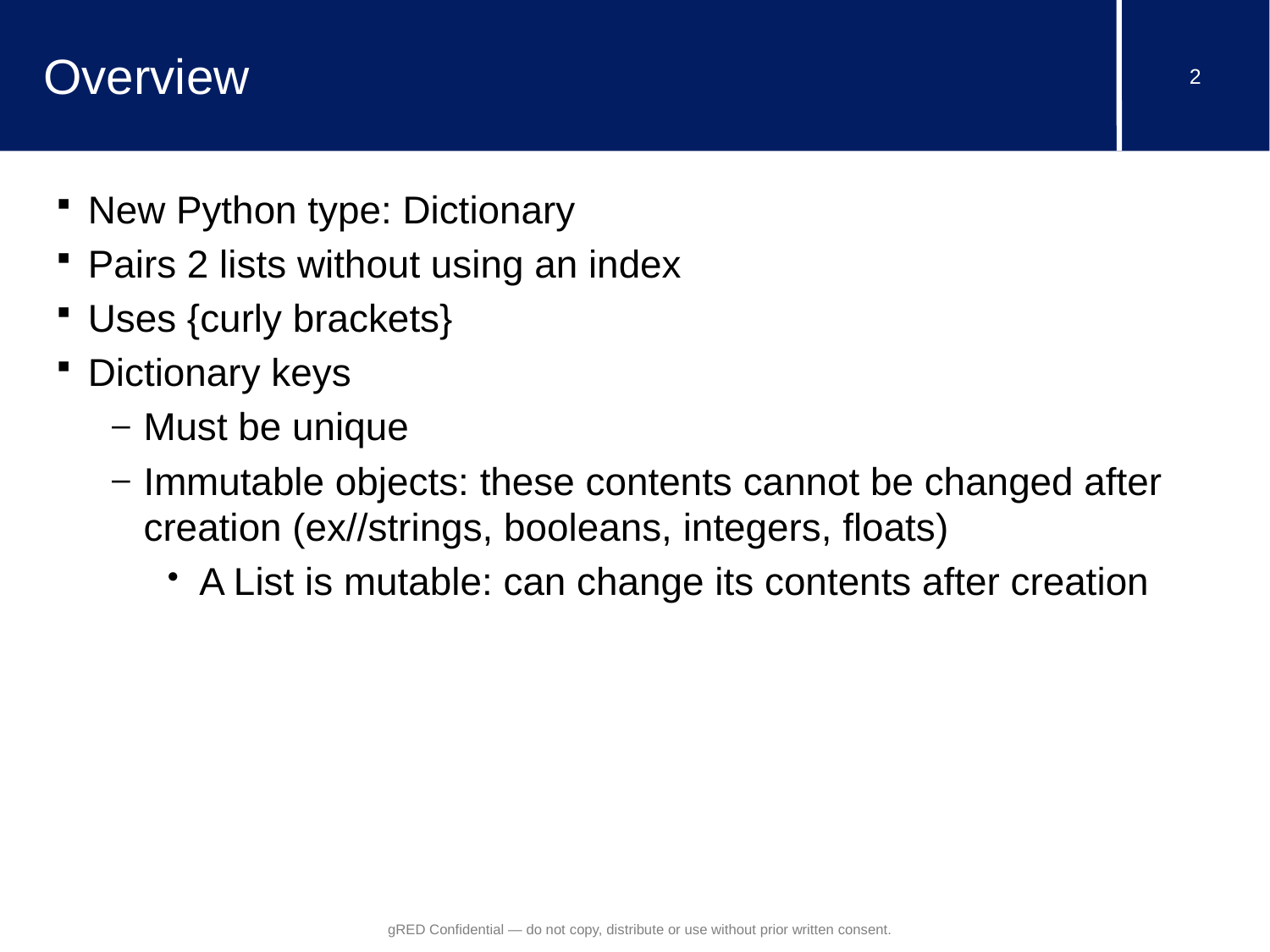

# Overview
New Python type: Dictionary
Pairs 2 lists without using an index
Uses {curly brackets}
Dictionary keys
Must be unique
Immutable objects: these contents cannot be changed after creation (ex//strings, booleans, integers, floats)
A List is mutable: can change its contents after creation

gRED Confidential — do not copy, distribute or use without prior written consent.